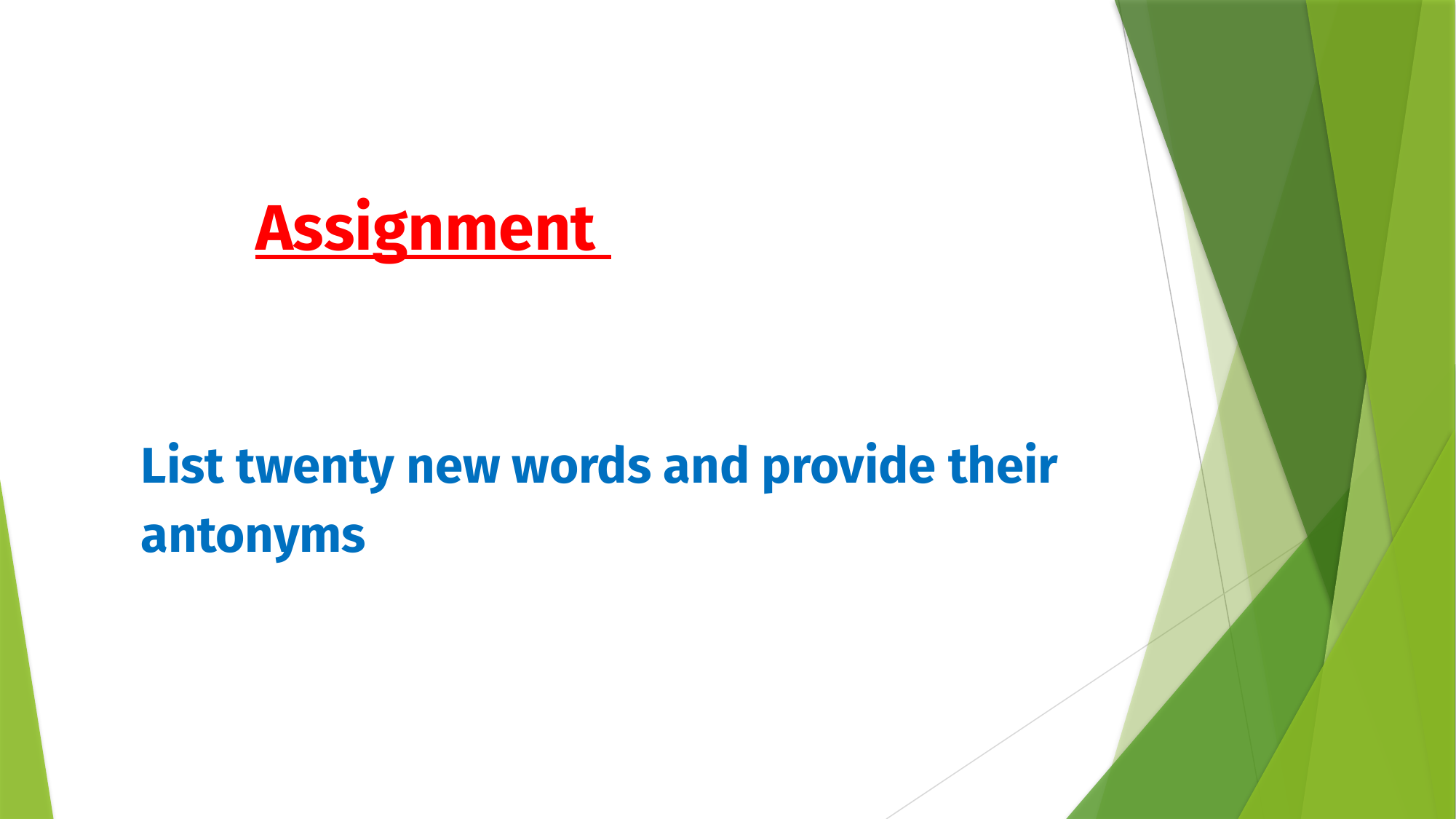

Assignment

           List twenty new words and provide their
           antonyms